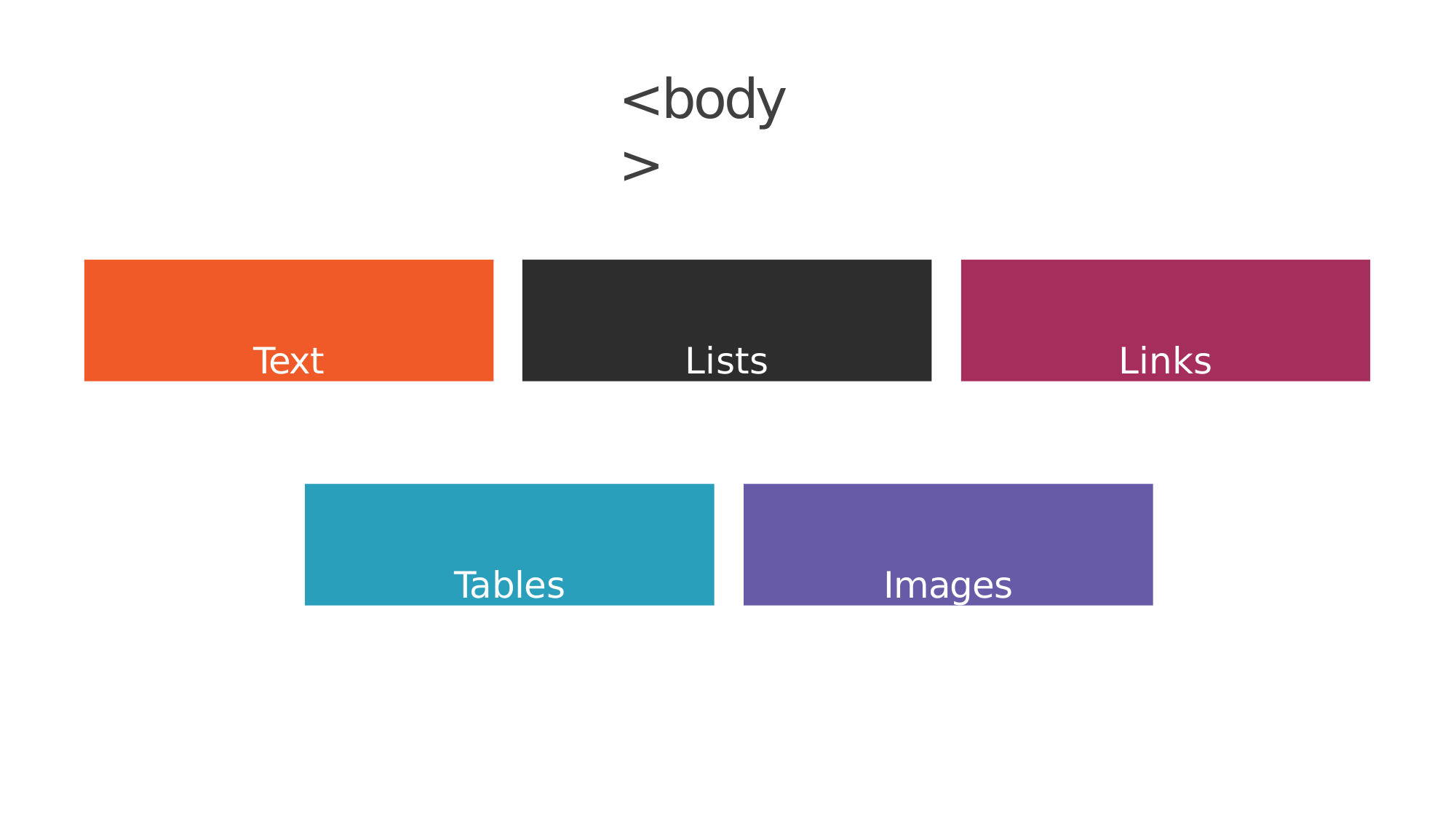

# <body>

Text

Lists

Links

Tables

Images
12